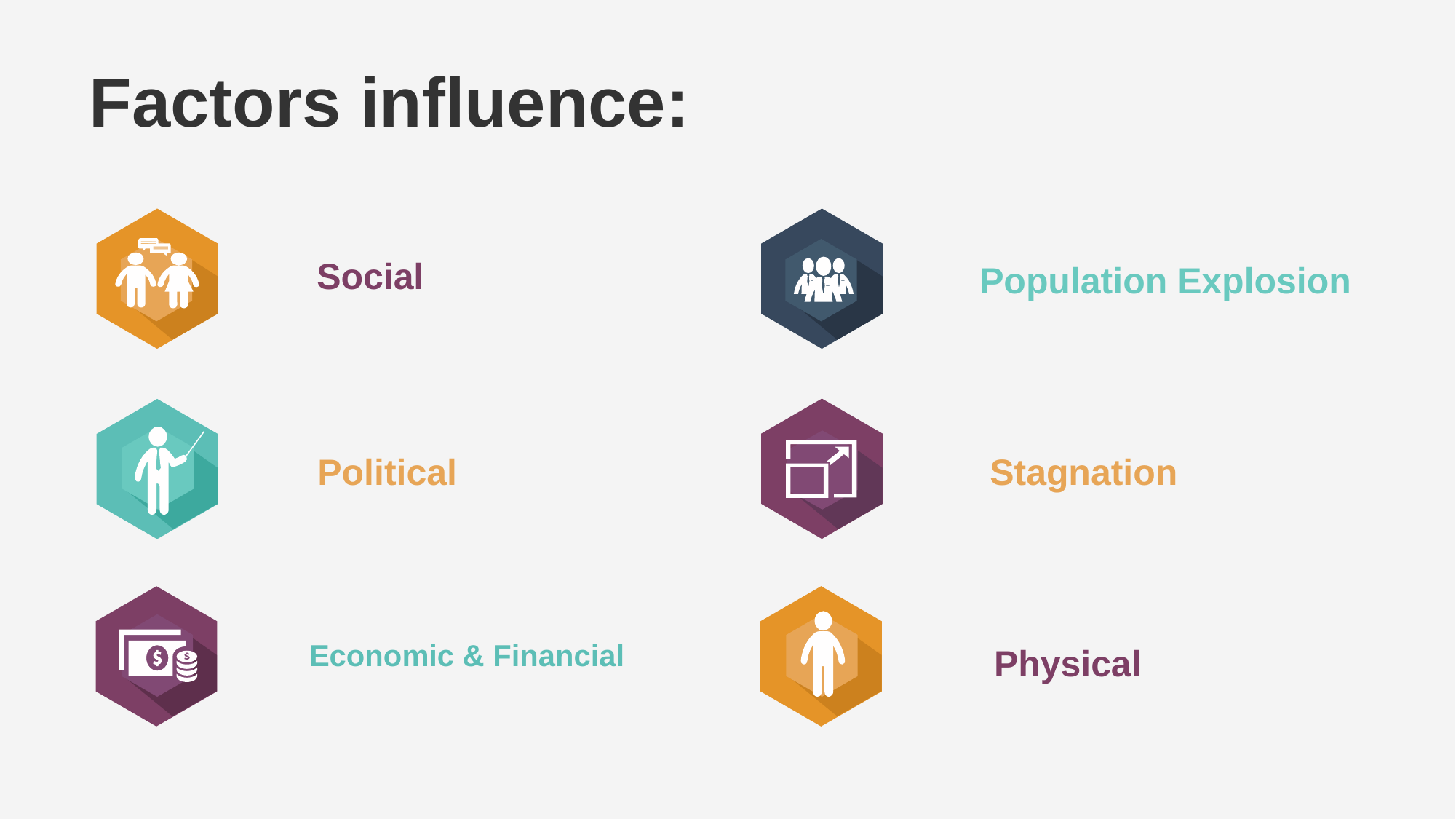

# Factors influence:

Social

Population Explosion

Political

Stagnation

Economic & Financial

Physical